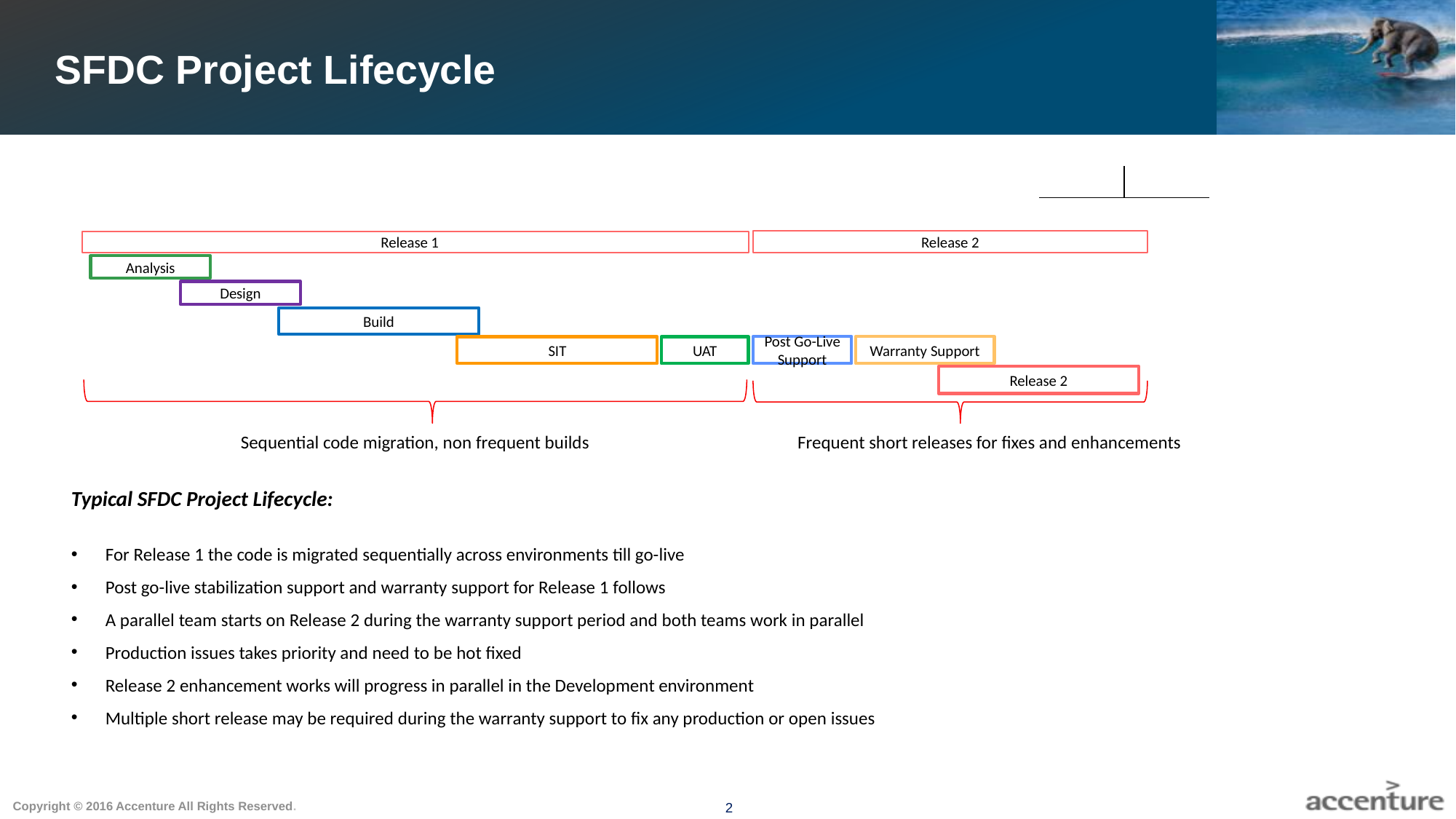

SFDC Project Lifecycle

Release 2
Release 1 1
Analysis
Design
Build
Warranty Support
Post Go-Live Support
SIT
UAT
Release 2
Frequent short releases for fixes and enhancements
Sequential code migration, non frequent builds
Typical SFDC Project Lifecycle:

For Release 1 the code is migrated sequentially across environments till go-live
Post go-live stabilization support and warranty support for Release 1 follows
A parallel team starts on Release 2 during the warranty support period and both teams work in parallel
Production issues takes priority and need to be hot fixed
Release 2 enhancement works will progress in parallel in the Development environment
Multiple short release may be required during the warranty support to fix any production or open issues
2